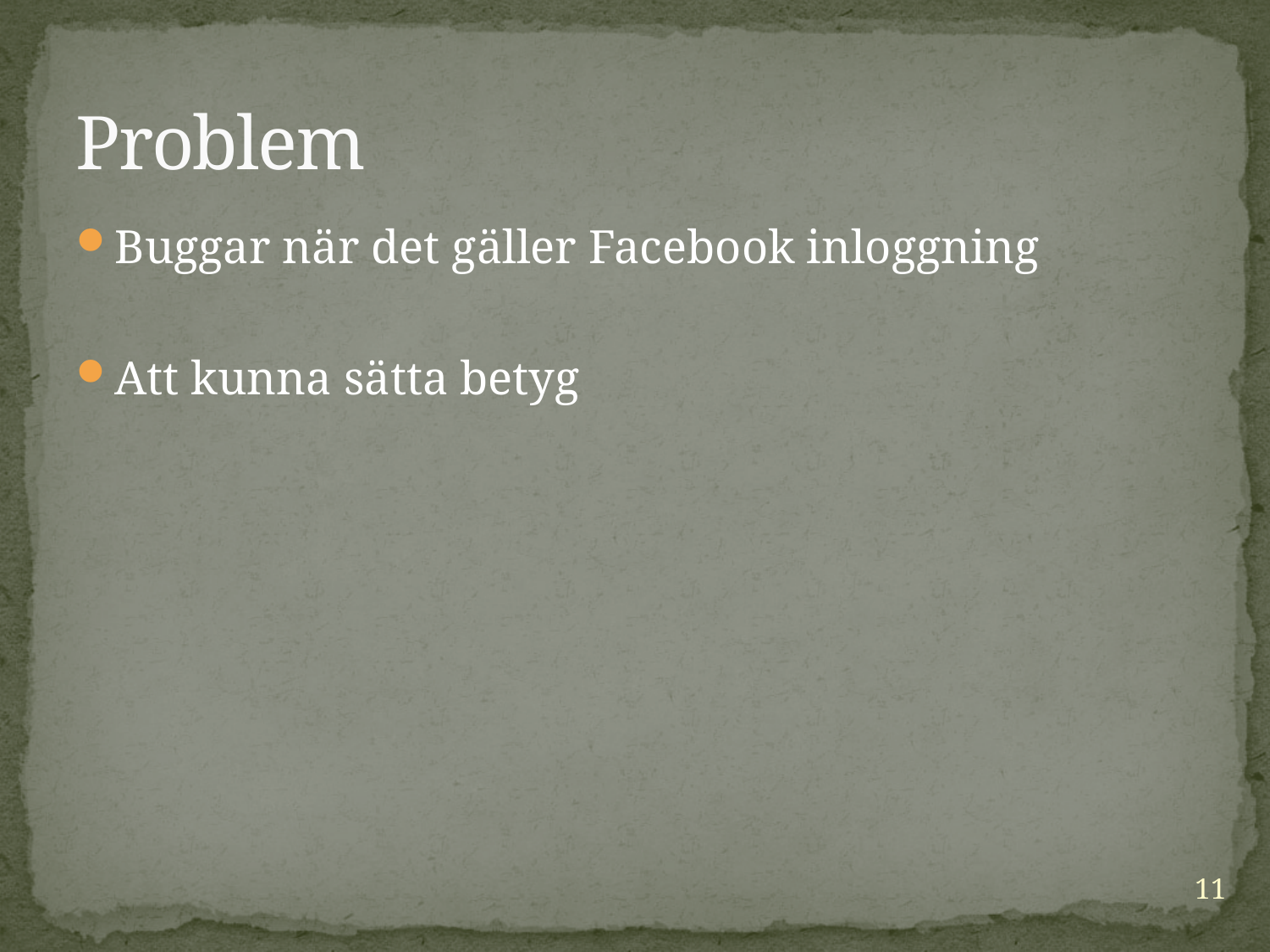

# Problem
Buggar när det gäller Facebook inloggning

Att kunna sätta betyg
11